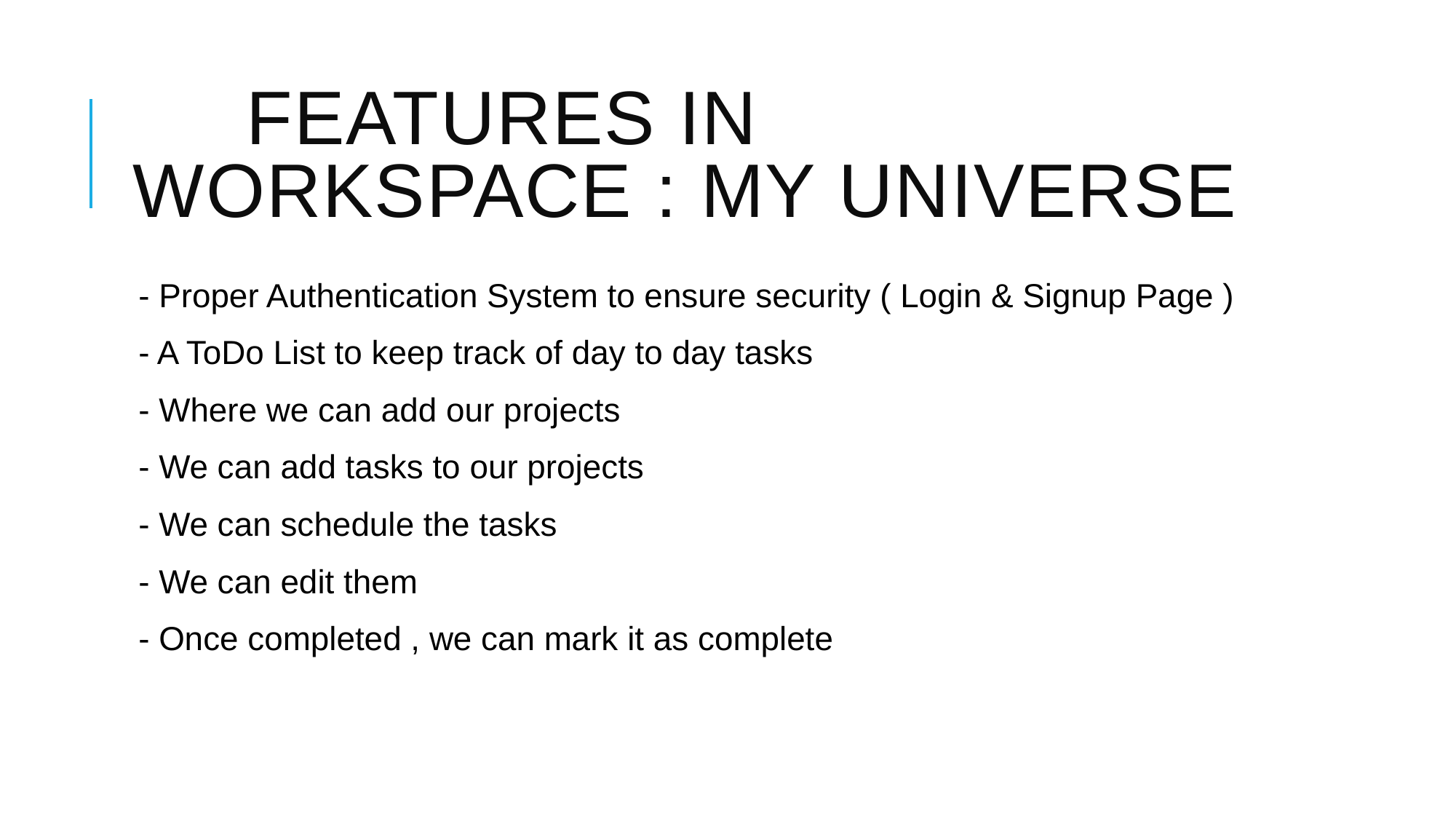

# FEATURES IN WORKSPACE : MY UNIVERSE
- Proper Authentication System to ensure security ( Login & Signup Page )
- A ToDo List to keep track of day to day tasks
- Where we can add our projects
- We can add tasks to our projects
- We can schedule the tasks
- We can edit them
- Once completed , we can mark it as complete